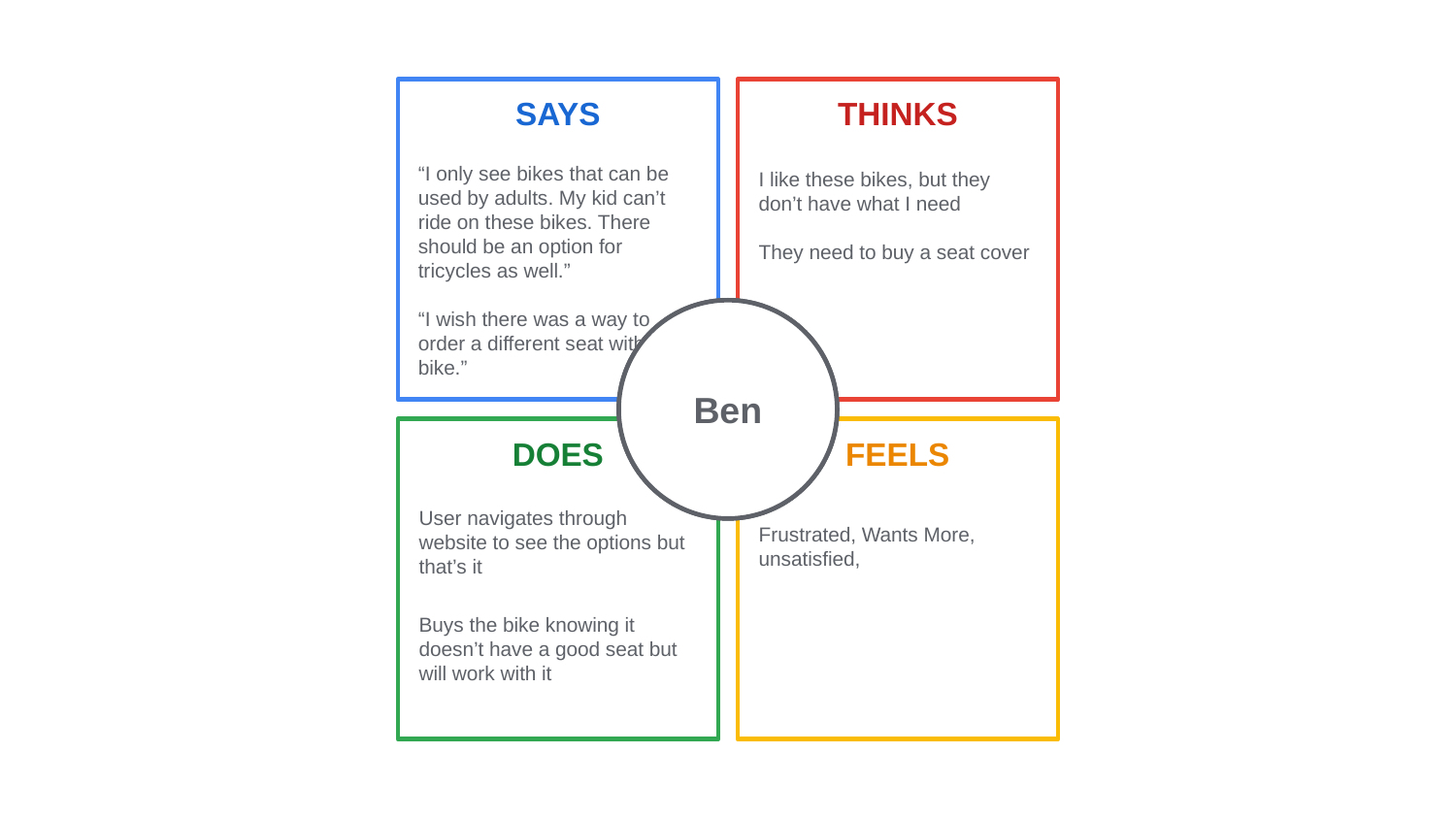

“I only see bikes that can be used by adults. My kid can’t ride on these bikes. There should be an option for tricycles as well.”

“I wish there was a way to order a different seat with this bike.”

I like these bikes, but they don’t have what I need

They need to buy a seat cover

Ben
User navigates through website to see the options but that’s it

Buys the bike knowing it doesn’t have a good seat but will work with it

Frustrated, Wants More, unsatisfied,